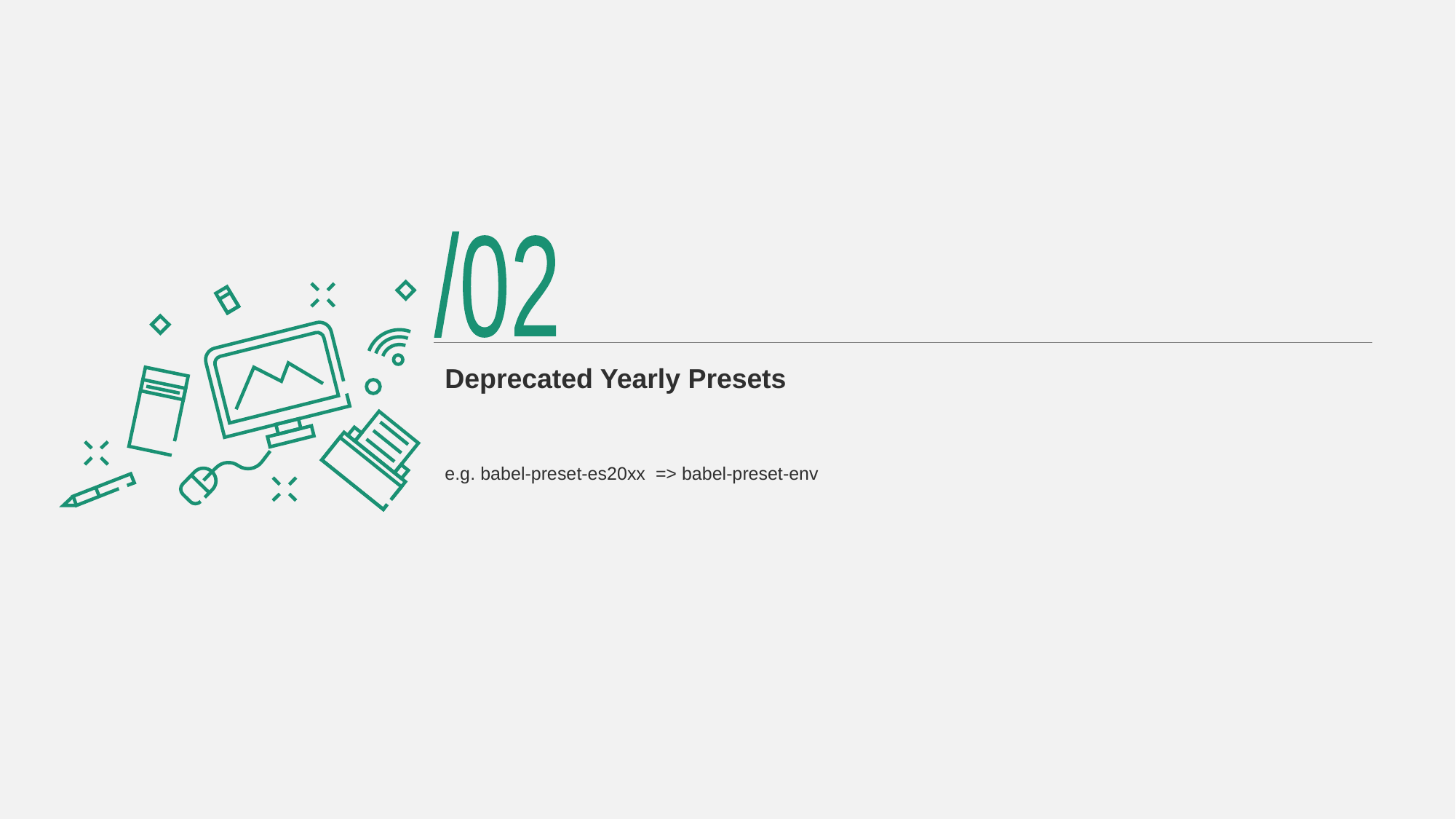

/02
# Deprecated Yearly Presets

e.g. babel-preset-es20xx  => babel-preset-env